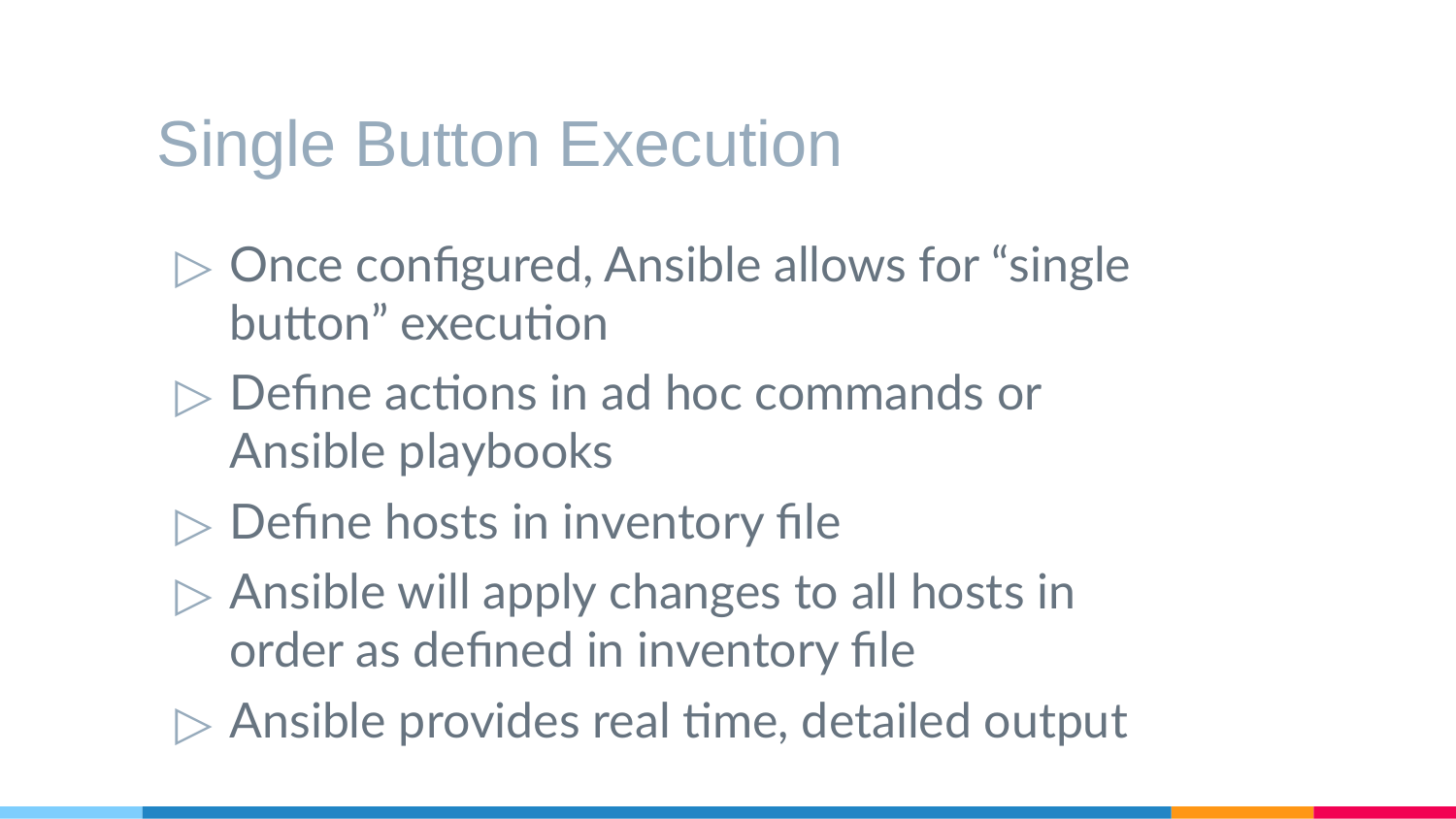

# Single Button Execution
Once configured, Ansible allows for “single button” execution
Define actions in ad hoc commands or Ansible playbooks
Define hosts in inventory file
Ansible will apply changes to all hosts in order as defined in inventory file
Ansible provides real time, detailed output